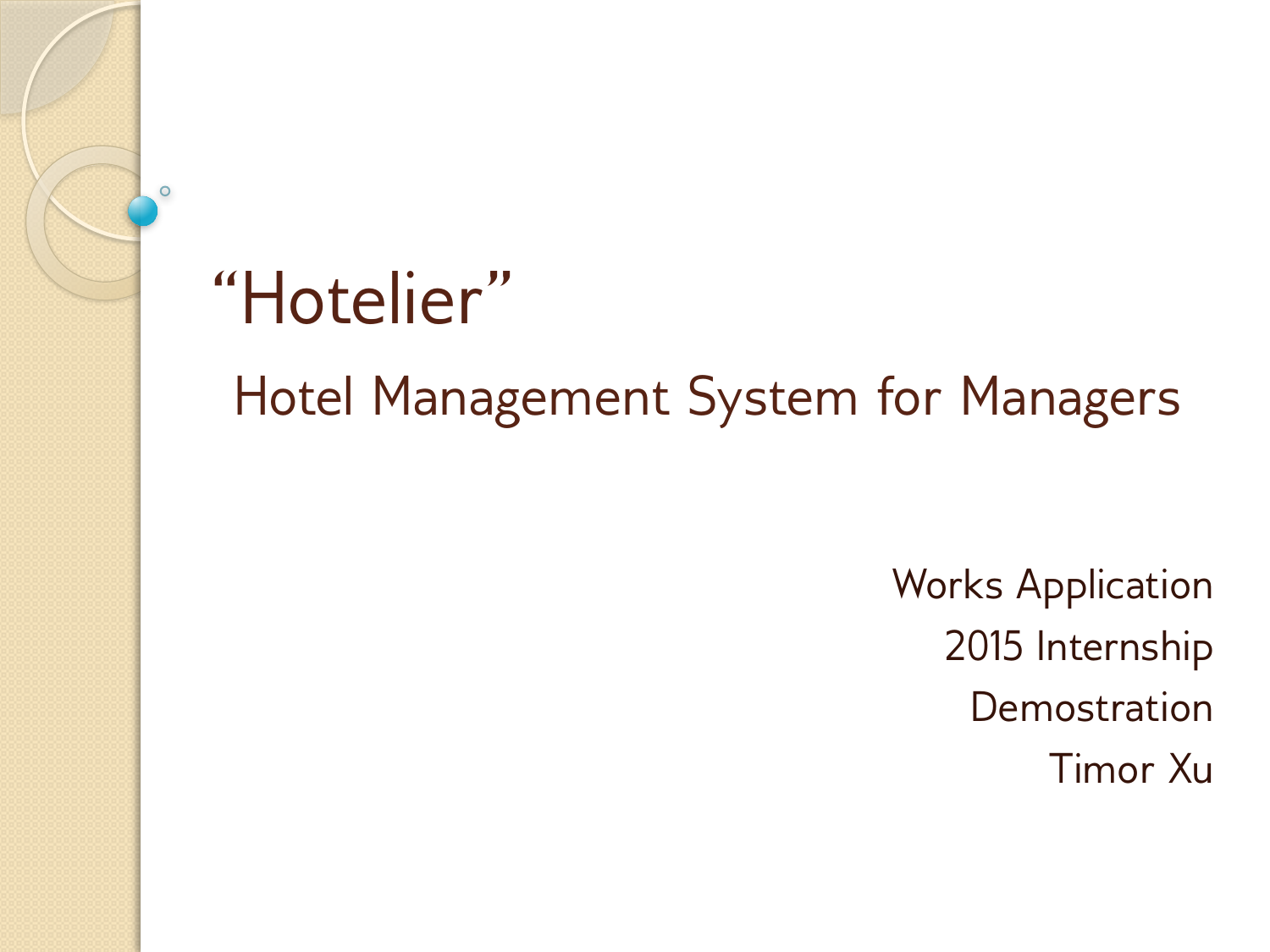

# “Hotelier” Hotel Management System for Managers
Works Application
2015 Internship
Demostration
Timor Xu